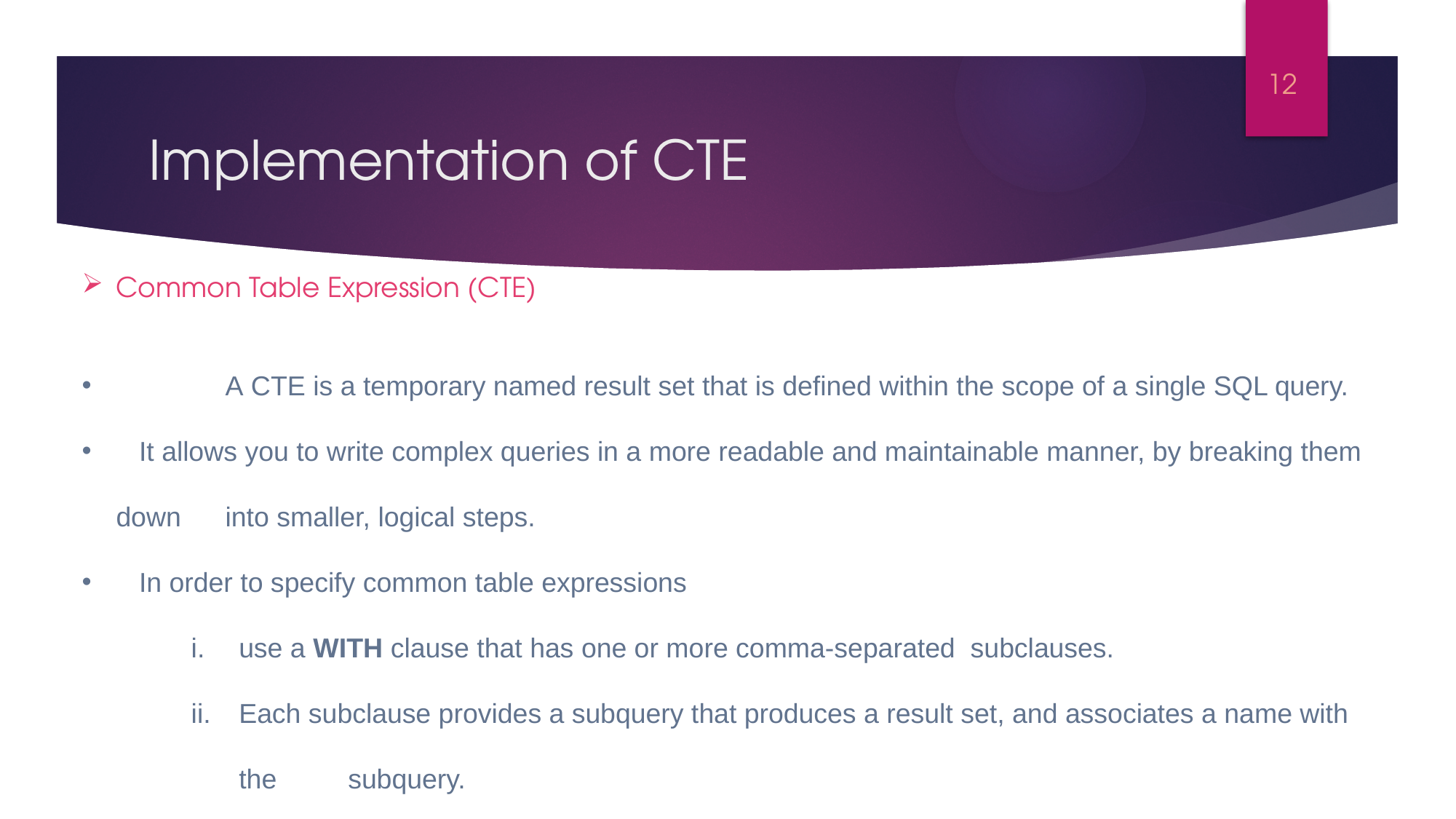

12
# Implementation of CTE
Common Table Expression (CTE)

	A CTE is a temporary named result set that is defined within the scope of a single SQL query.
   It allows you to write complex queries in a more readable and maintainable manner, by breaking them down 	into smaller, logical steps.
   In order to specify common table expressions
use a WITH clause that has one or more comma-separated  subclauses.
Each subclause provides a subquery that produces a result set, and associates a name with the 	subquery.